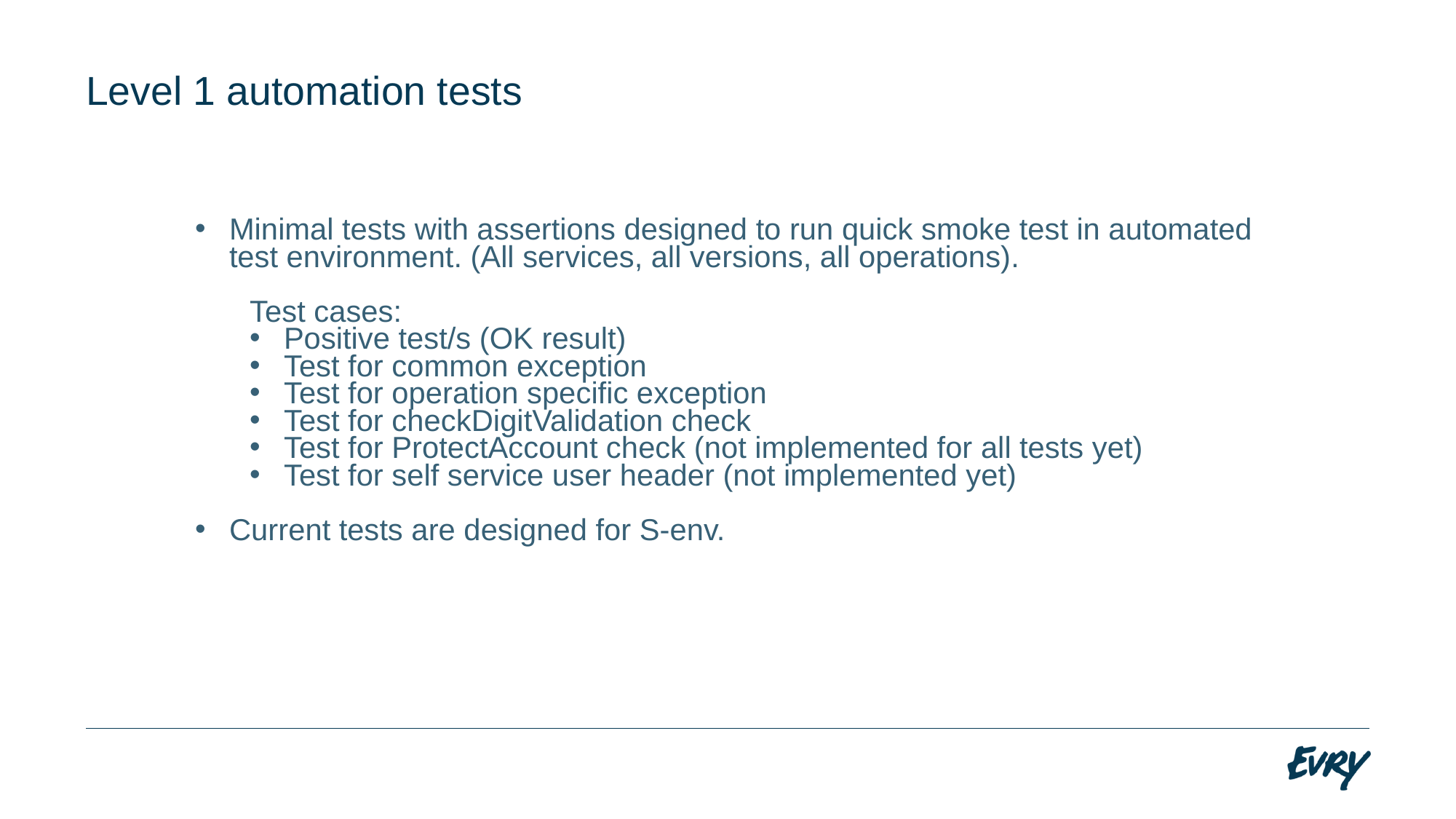

# Level 1 automation tests
Minimal tests with assertions designed to run quick smoke test in automated test environment. (All services, all versions, all operations).

Test cases:
Positive test/s (OK result)
Test for common exception
Test for operation specific exception
Test for checkDigitValidation check
Test for ProtectAccount check (not implemented for all tests yet)
Test for self service user header (not implemented yet)

Current tests are designed for S-env.